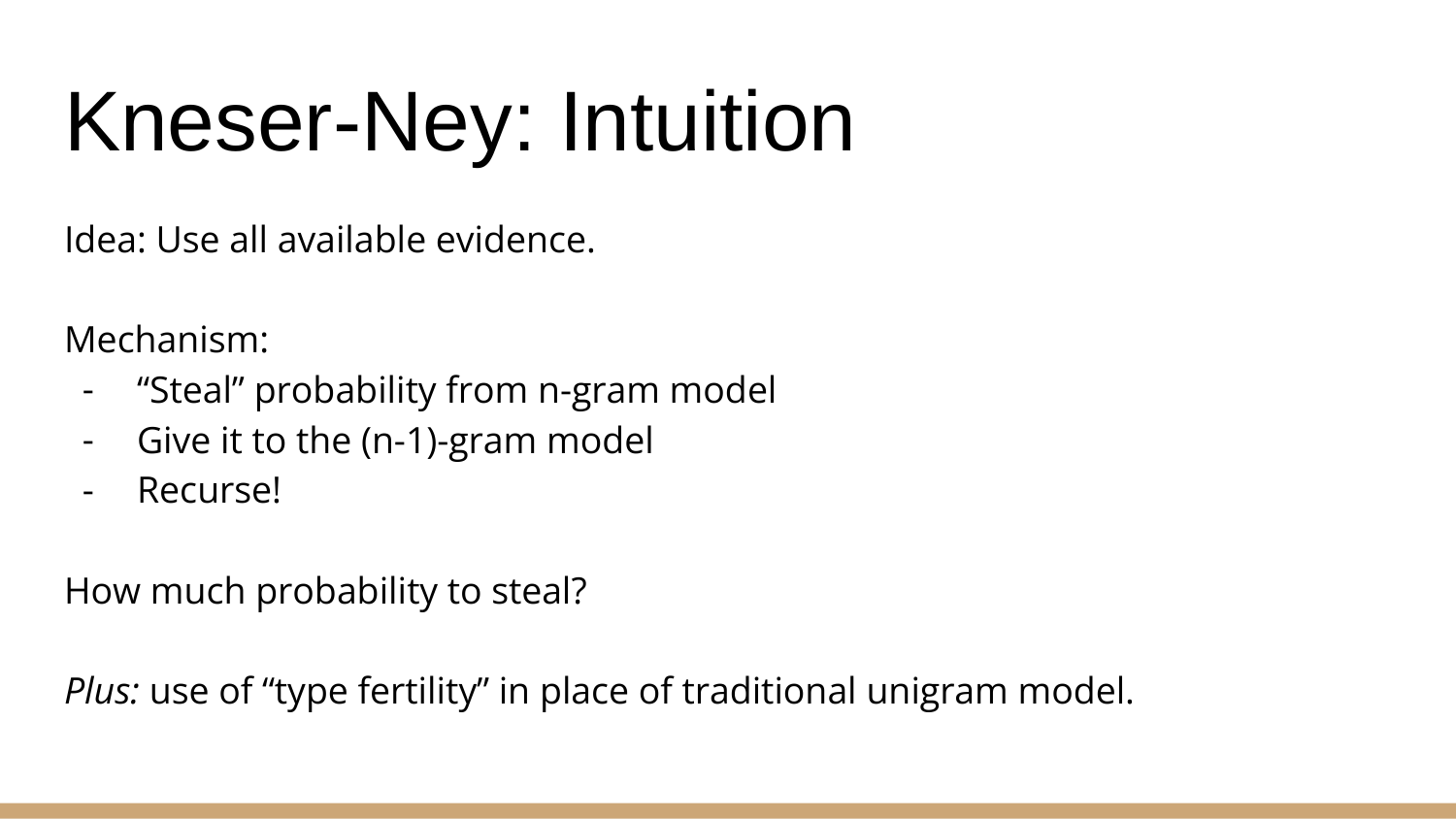

# Kneser-Ney: Intuition
Idea: Use all available evidence.

Mechanism:
“Steal” probability from n-gram model
Give it to the (n-1)-gram model
Recurse!

How much probability to steal?

Plus: use of “type fertility” in place of traditional unigram model.